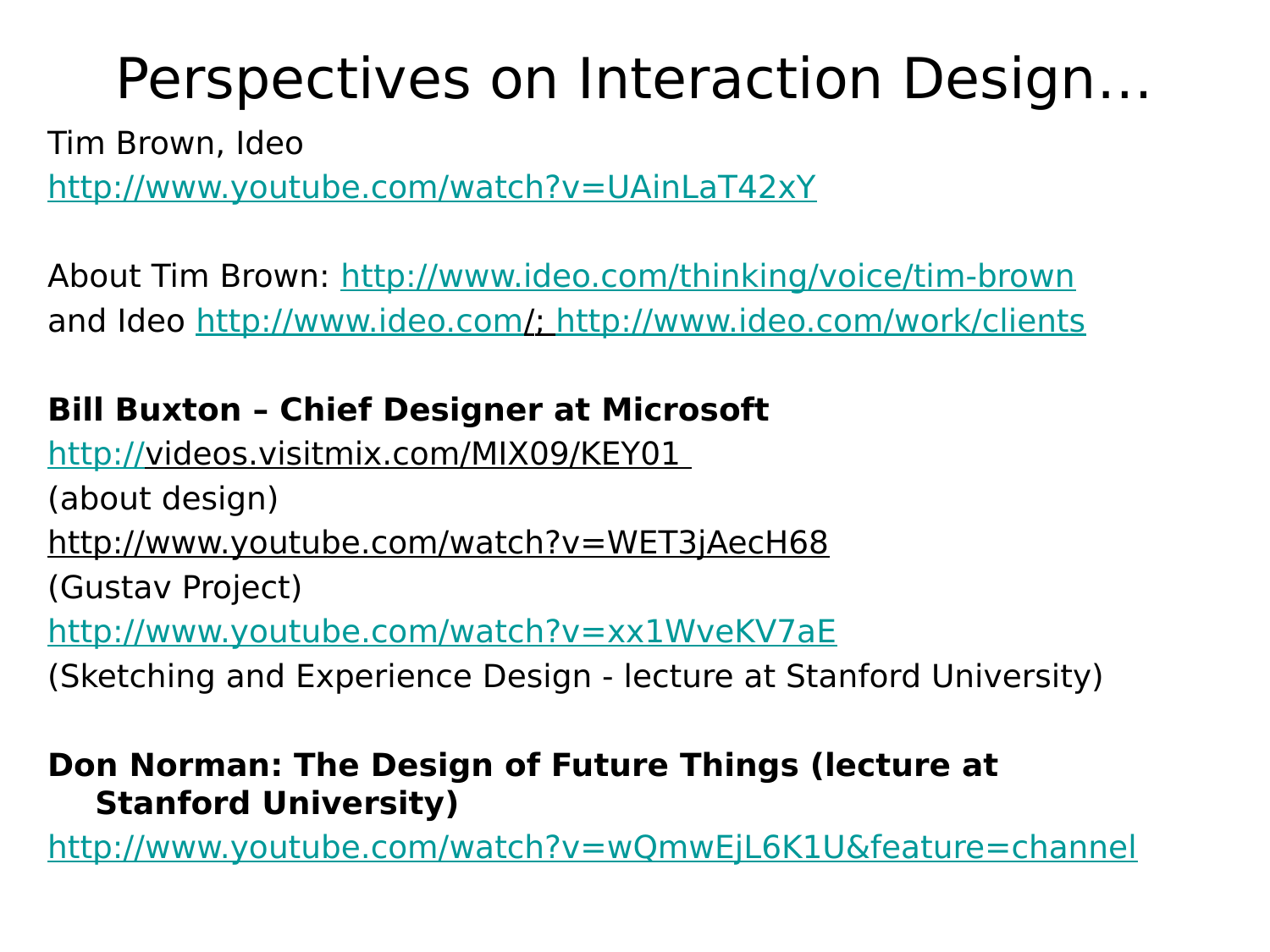

Perspectives on Interaction Design…
Tim Brown, Ideo
http://www.youtube.com/watch?v=UAinLaT42xY

About Tim Brown: http://www.ideo.com/thinking/voice/tim-brown
and Ideo http://www.ideo.com/; http://www.ideo.com/work/clients

Bill Buxton – Chief Designer at Microsoft
http://videos.visitmix.com/MIX09/KEY01
(about design)
http://www.youtube.com/watch?v=WET3jAecH68
(Gustav Project)
http://www.youtube.com/watch?v=xx1WveKV7aE
(Sketching and Experience Design - lecture at Stanford University)

Don Norman: The Design of Future Things (lecture at Stanford University)
http://www.youtube.com/watch?v=wQmwEjL6K1U&feature=channel